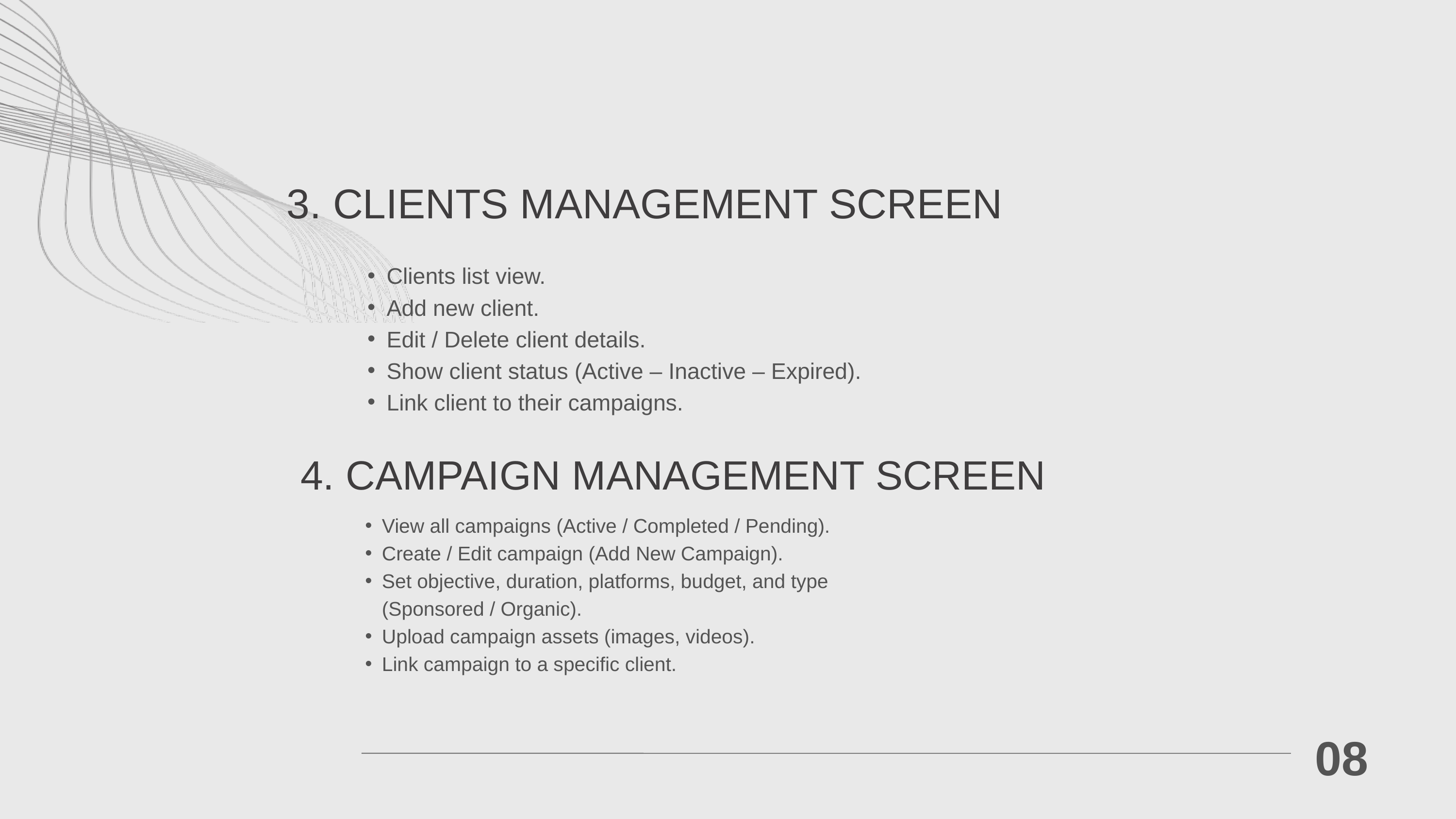

3. CLIENTS MANAGEMENT SCREEN
Clients list view.
Add new client.
Edit / Delete client details.
Show client status (Active – Inactive – Expired).
Link client to their campaigns.

4. CAMPAIGN MANAGEMENT SCREEN
View all campaigns (Active / Completed / Pending).
Create / Edit campaign (Add New Campaign).
Set objective, duration, platforms, budget, and type (Sponsored / Organic).
Upload campaign assets (images, videos).
Link campaign to a specific client.

08